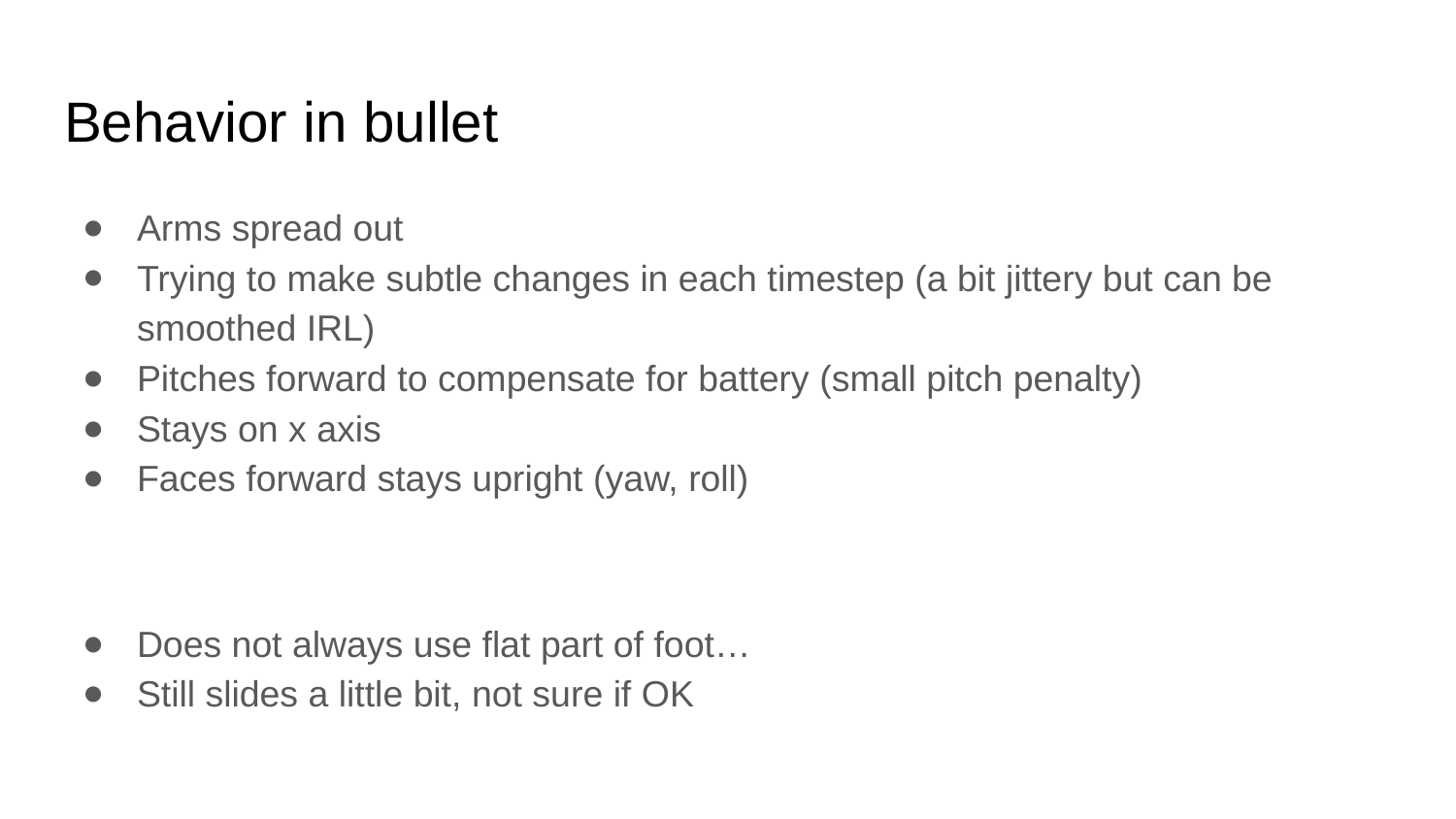

# Behavior in bullet
Arms spread out
Trying to make subtle changes in each timestep (a bit jittery but can be smoothed IRL)
Pitches forward to compensate for battery (small pitch penalty)
Stays on x axis
Faces forward stays upright (yaw, roll)

Does not always use flat part of foot…
Still slides a little bit, not sure if OK